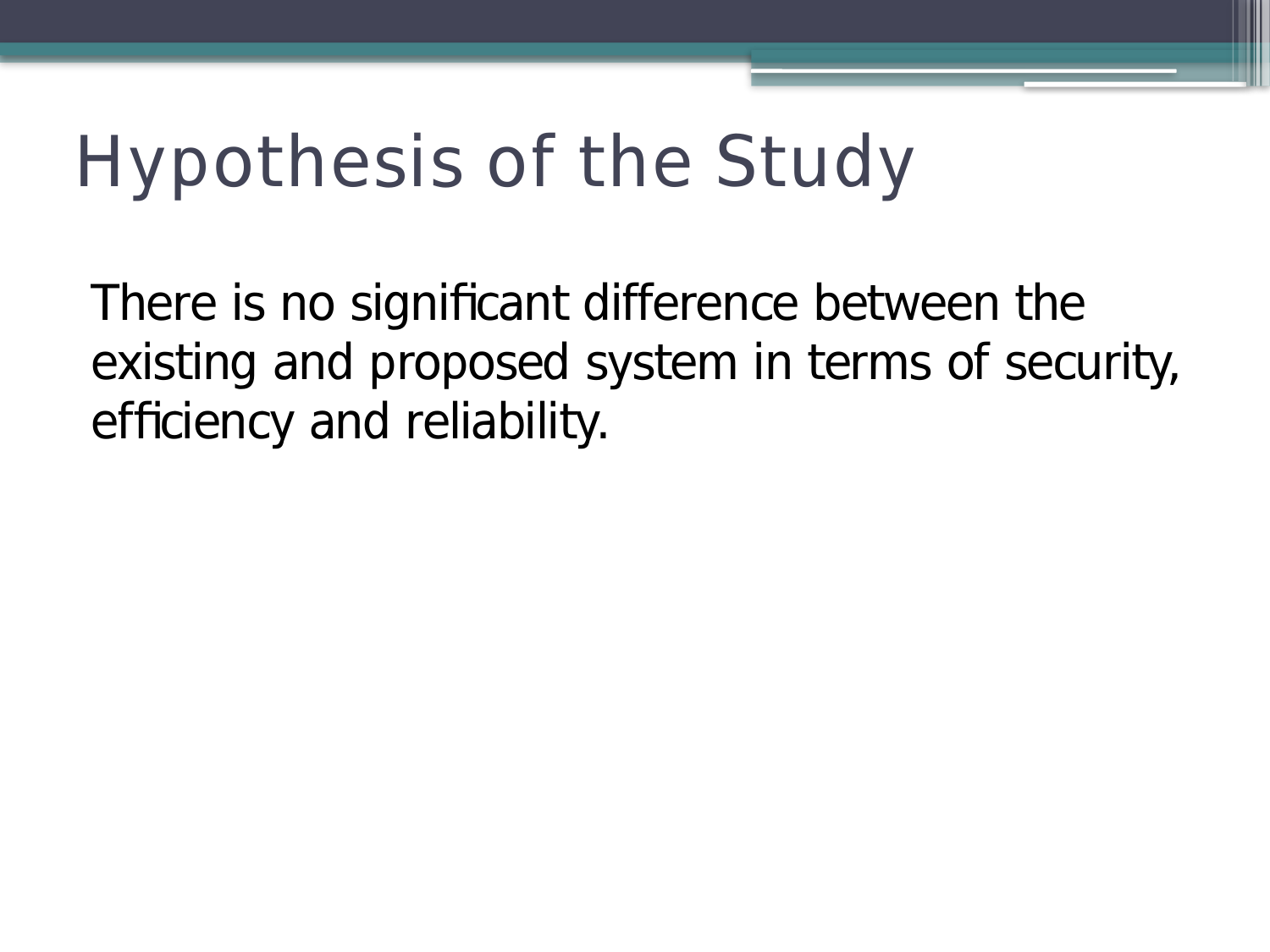

# Hypothesis of the Study
There is no significant difference between the existing and proposed system in terms of security, efficiency and reliability.